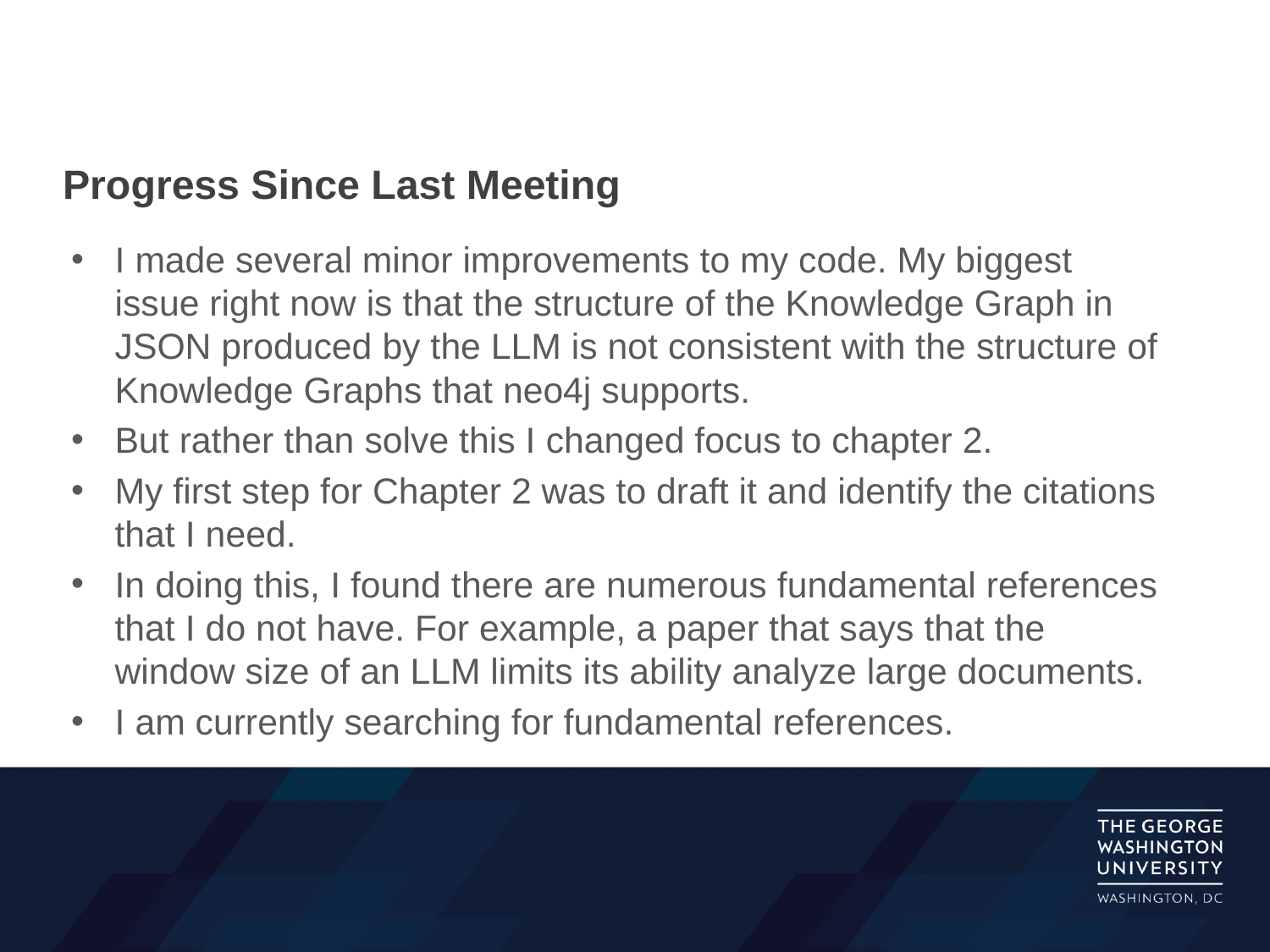

# Progress Since Last Meeting
I made several minor improvements to my code. My biggest issue right now is that the structure of the Knowledge Graph in JSON produced by the LLM is not consistent with the structure of Knowledge Graphs that neo4j supports.
But rather than solve this I changed focus to chapter 2.
My first step for Chapter 2 was to draft it and identify the citations that I need.
In doing this, I found there are numerous fundamental references that I do not have. For example, a paper that says that the window size of an LLM limits its ability analyze large documents.
I am currently searching for fundamental references.